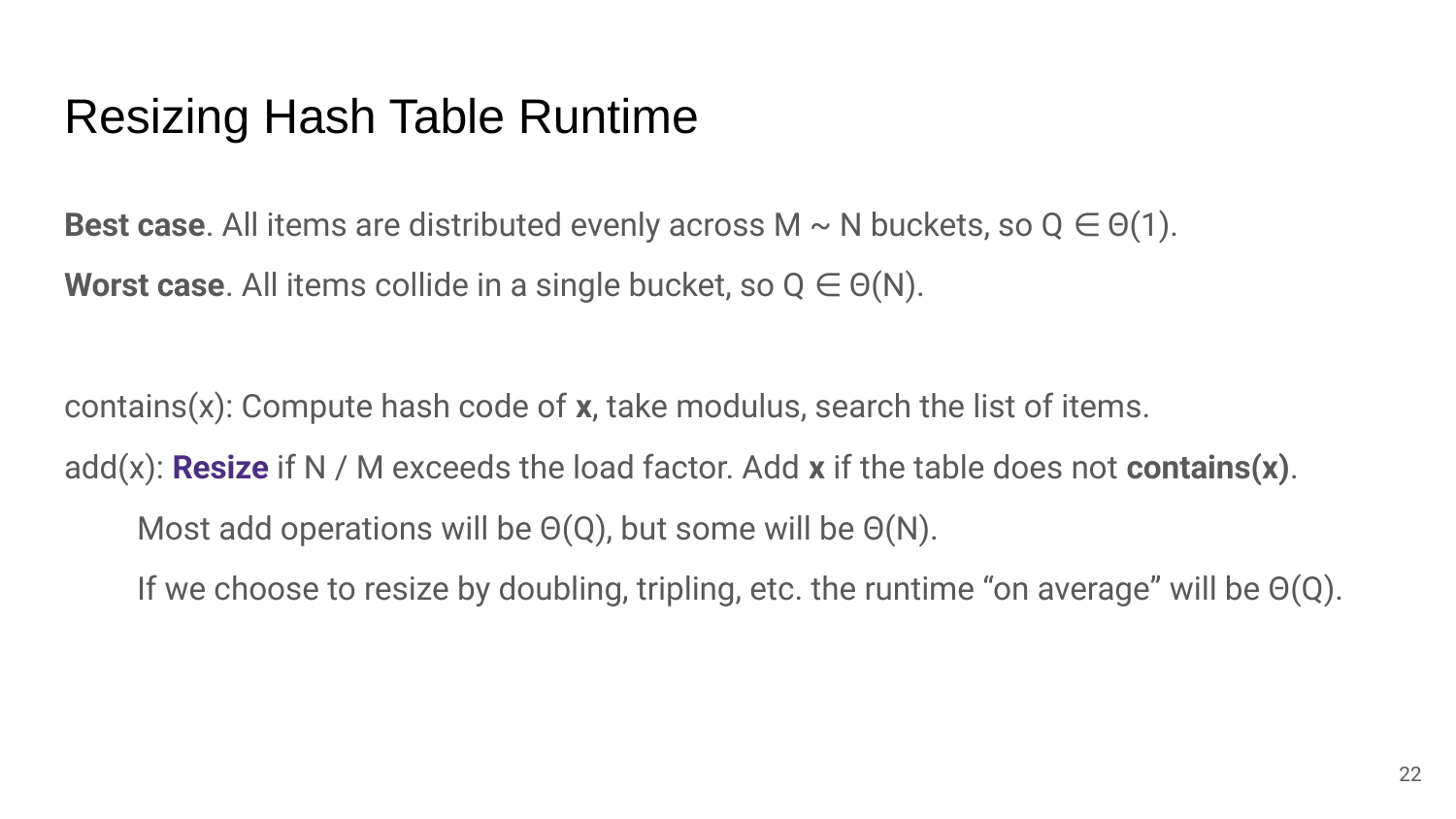

# Resizing Hash Table Runtime
Best case. All items are distributed evenly across M ~ N buckets, so Q ∈ Θ(1).
Worst case. All items collide in a single bucket, so Q ∈ Θ(N).

contains(x): Compute hash code of x, take modulus, search the list of items.
add(x): Resize if N / M exceeds the load factor. Add x if the table does not contains(x).
Most add operations will be Θ(Q), but some will be Θ(N).
If we choose to resize by doubling, tripling, etc. the runtime “on average” will be Θ(Q).
22